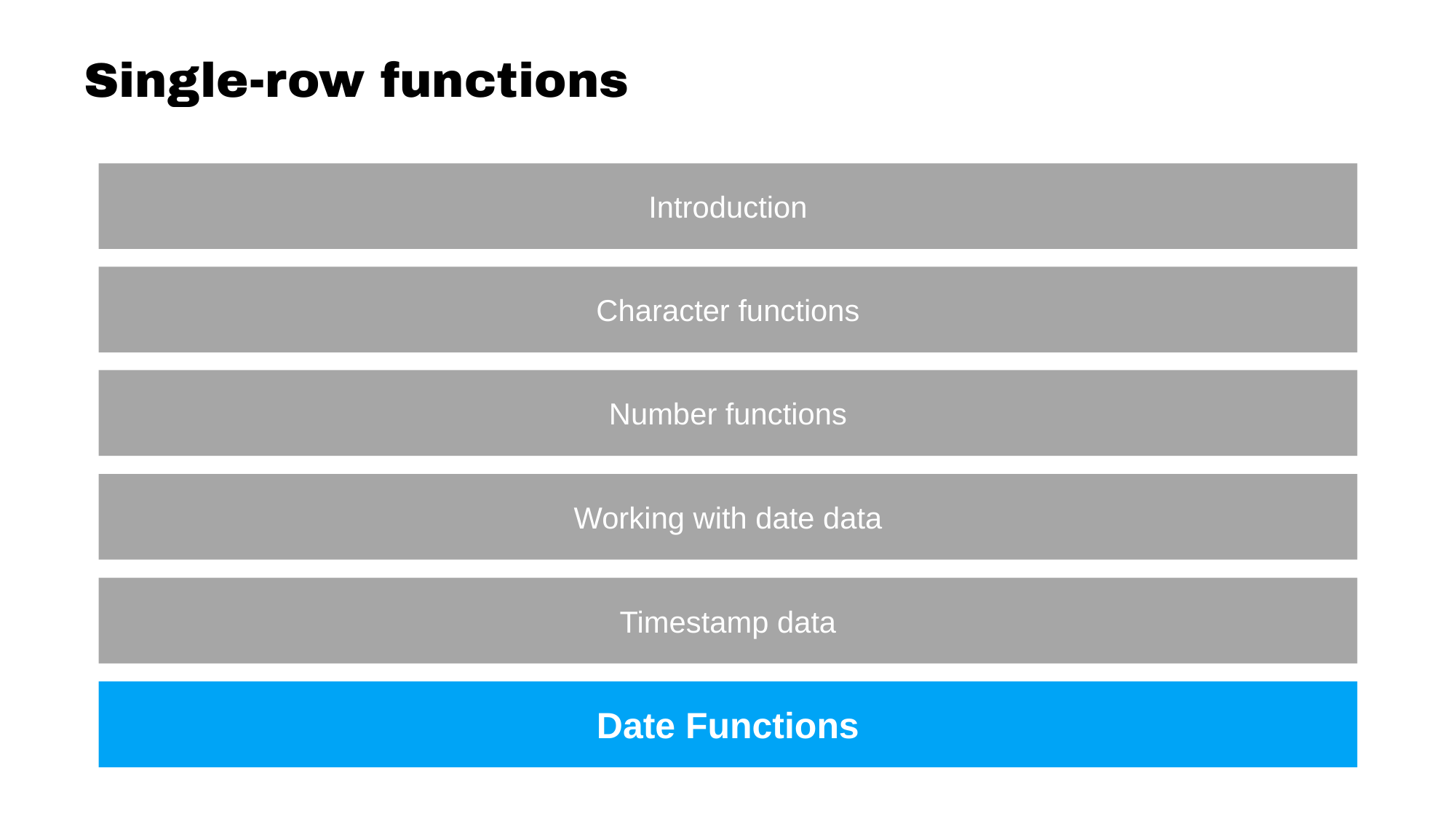

Single-row functions
Introduction
Character functions
Number functions
Working with date data
Timestamp data
Date Functions